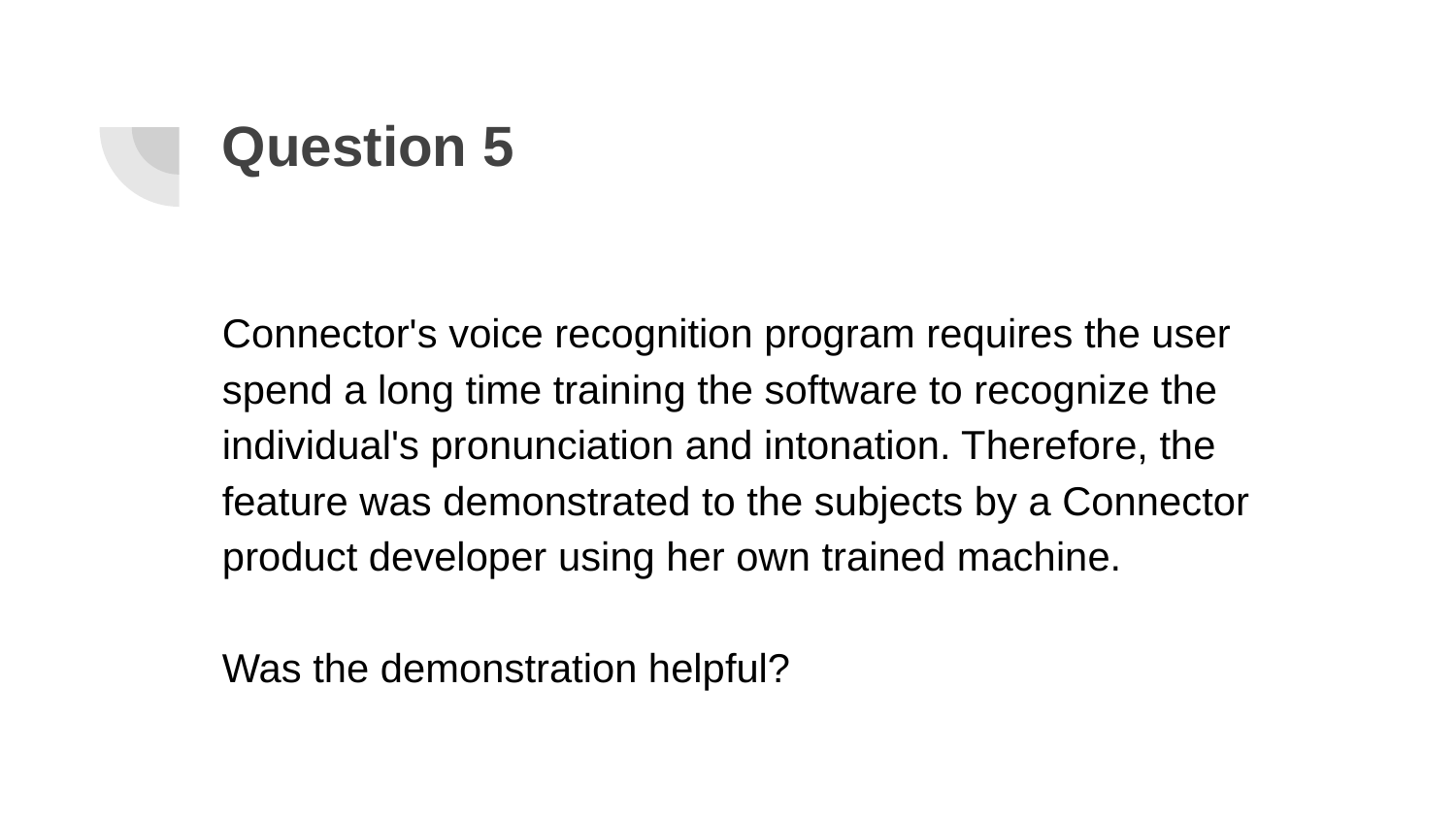

# Question 5
Connector's voice recognition program requires the user spend a long time training the software to recognize the individual's pronunciation and intonation. Therefore, the feature was demonstrated to the subjects by a Connector product developer using her own trained machine.

Was the demonstration helpful?